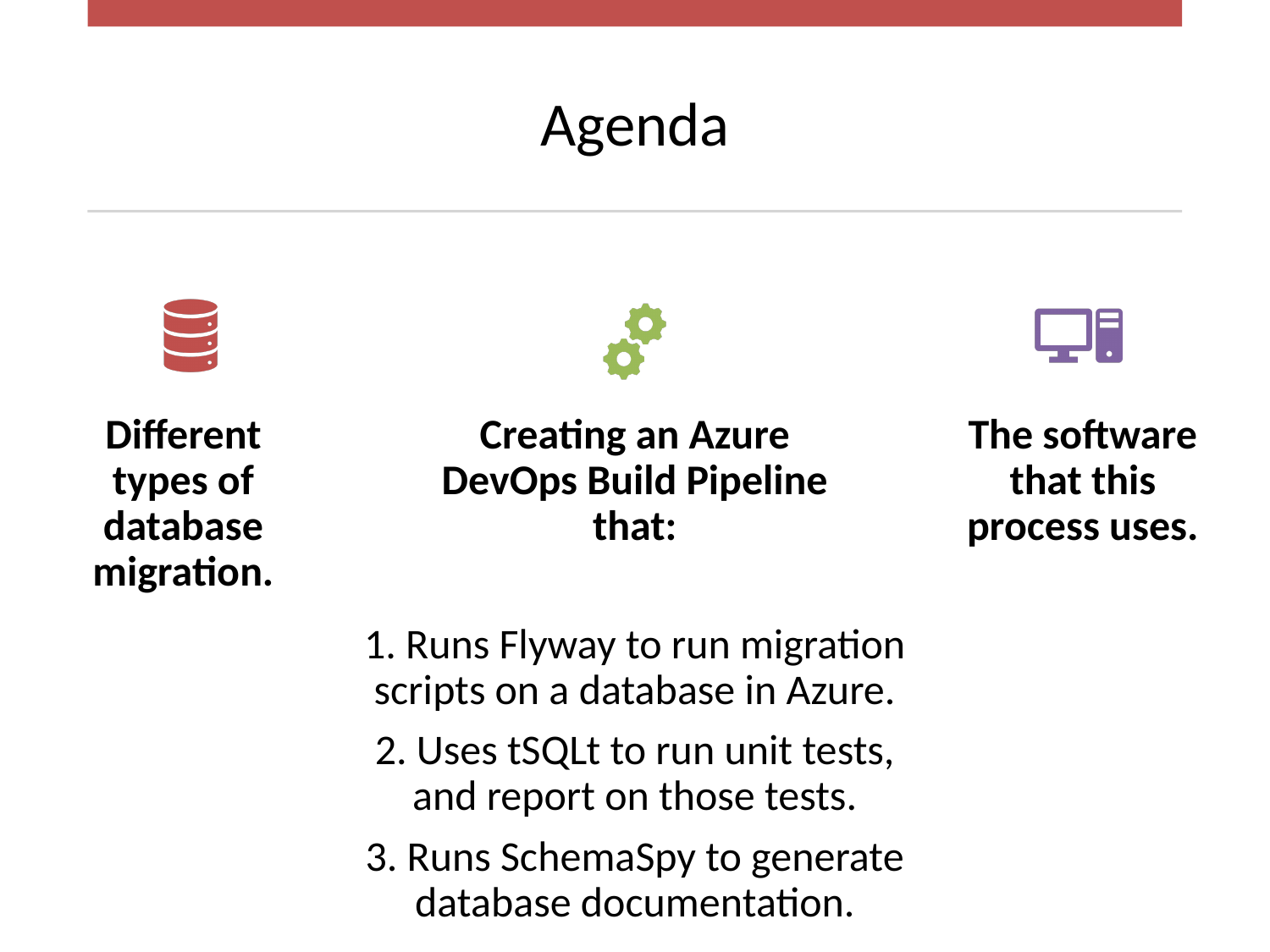

# Agenda

Different types of database migration.
Creating an Azure DevOps Build Pipeline that:
1. Runs Flyway to run migration scripts on a database in Azure.
2. Uses tSQLt to run unit tests, and report on those tests.
3. Runs SchemaSpy to generate database documentation.
The software that this process uses.